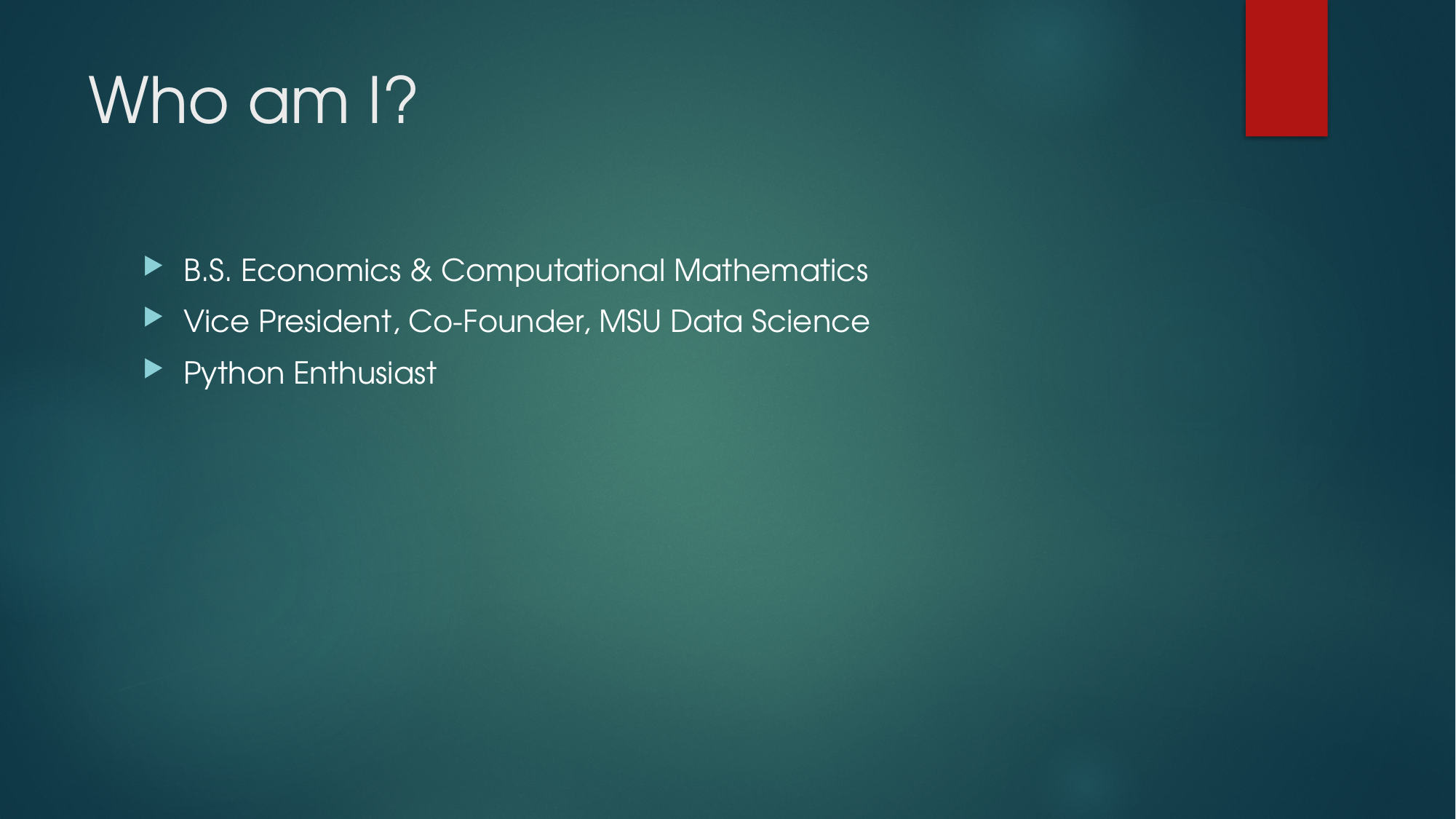

# Who am I?
B.S. Economics & Computational Mathematics
Vice President, Co-Founder, MSU Data Science
Python Enthusiast